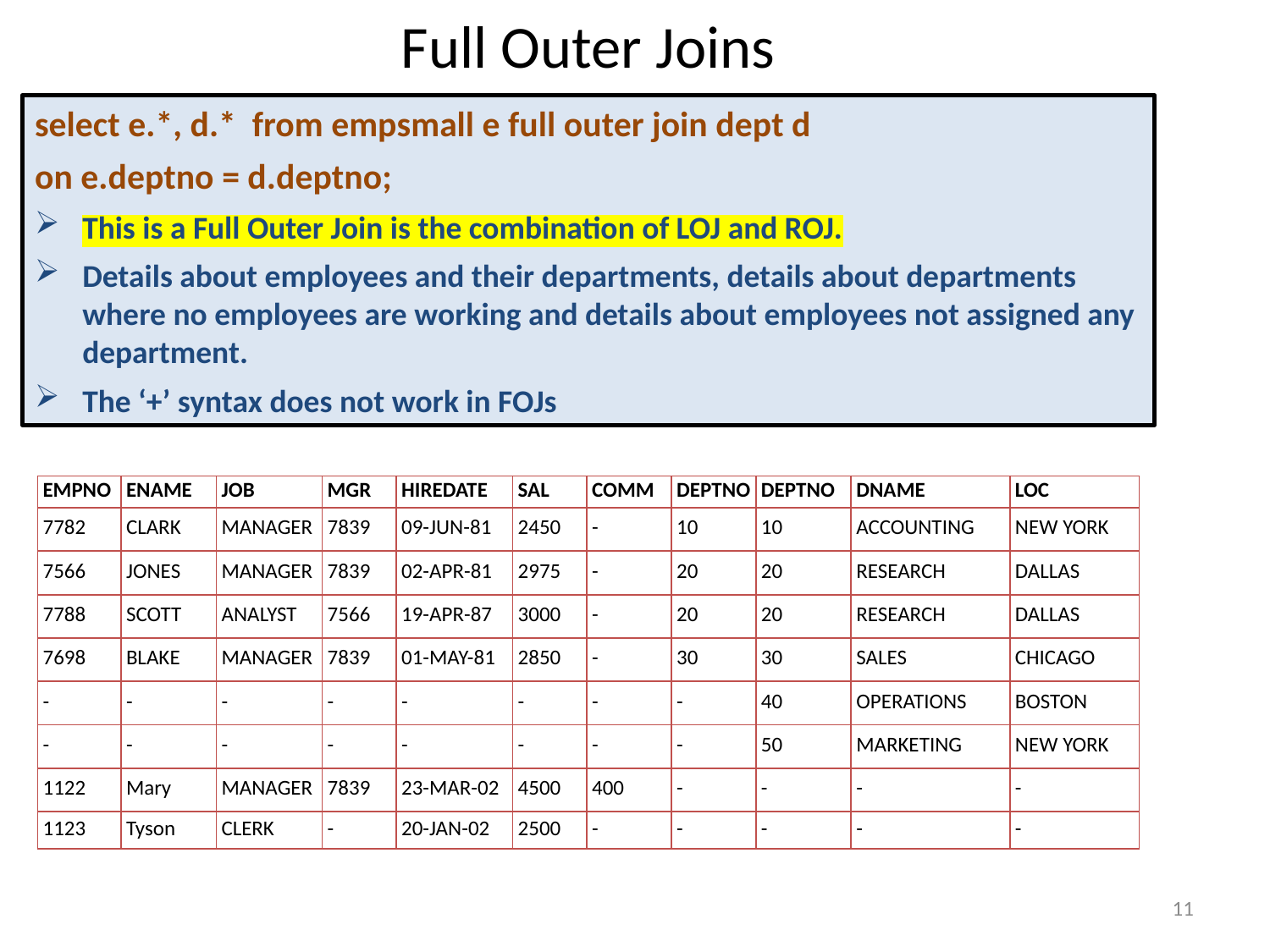

# Full Outer Joins
select e.*, d.*  from empsmall e full outer join dept d
on e.deptno = d.deptno;
This is a Full Outer Join is the combination of LOJ and ROJ.
Details about employees and their departments, details about departments where no employees are working and details about employees not assigned any department.
The ‘+’ syntax does not work in FOJs
| EMPNO | ENAME | JOB | MGR | HIREDATE | SAL | COMM | DEPTNO | DEPTNO | DNAME | LOC |
| --- | --- | --- | --- | --- | --- | --- | --- | --- | --- | --- |
| 7782 | CLARK | MANAGER | 7839 | 09-JUN-81 | 2450 | - | 10 | 10 | ACCOUNTING | NEW YORK |
| 7566 | JONES | MANAGER | 7839 | 02-APR-81 | 2975 | - | 20 | 20 | RESEARCH | DALLAS |
| 7788 | SCOTT | ANALYST | 7566 | 19-APR-87 | 3000 | - | 20 | 20 | RESEARCH | DALLAS |
| 7698 | BLAKE | MANAGER | 7839 | 01-MAY-81 | 2850 | - | 30 | 30 | SALES | CHICAGO |
| - | - | - | - | - | - | - | - | 40 | OPERATIONS | BOSTON |
| - | - | - | - | - | - | - | - | 50 | MARKETING | NEW YORK |
| 1122 | Mary | MANAGER | 7839 | 23-MAR-02 | 4500 | 400 | - | - | - | - |
| 1123 | Tyson | CLERK | - | 20-JAN-02 | 2500 | - | - | - | - | - |
11